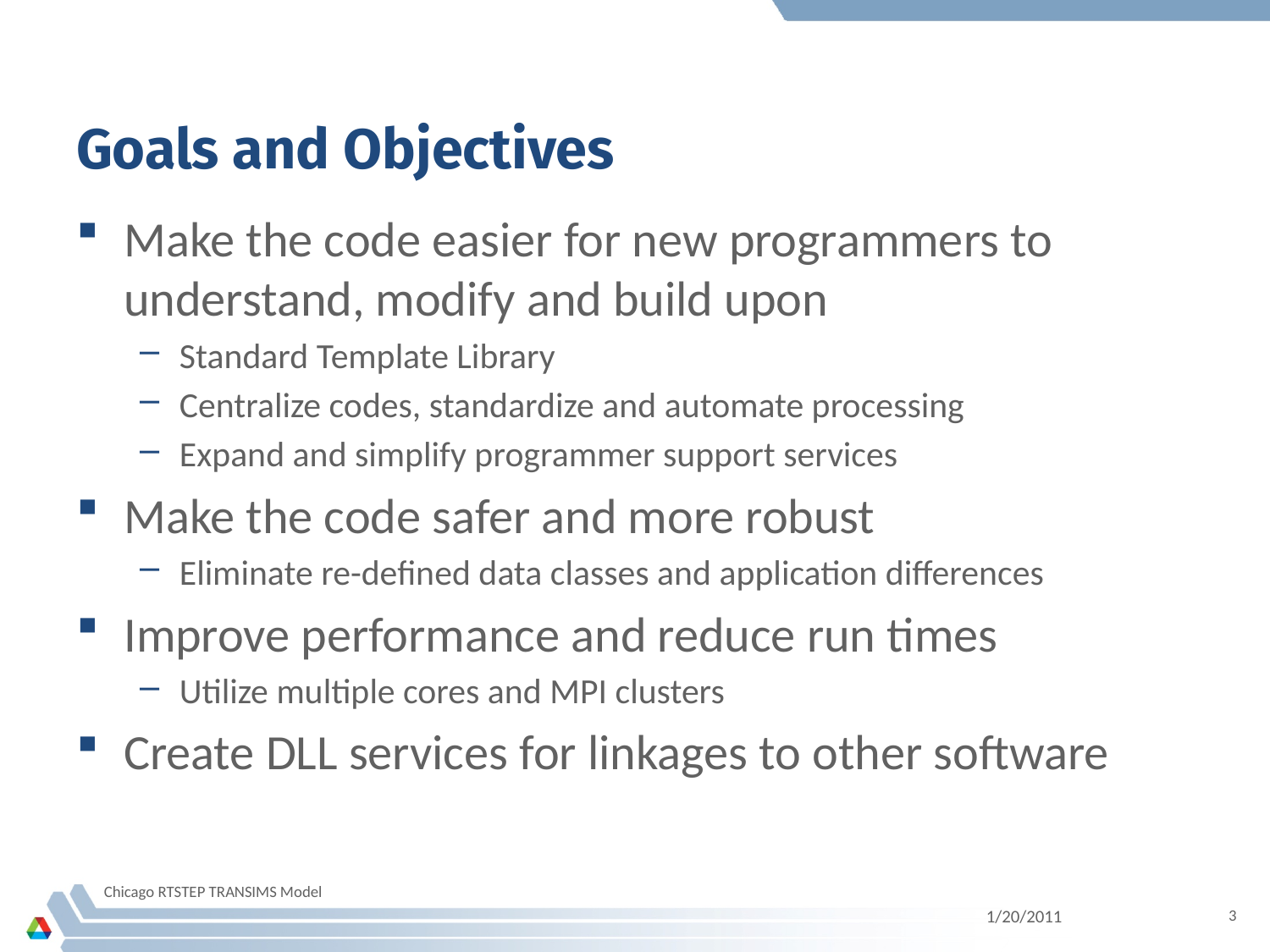

# Goals and Objectives
Make the code easier for new programmers to understand, modify and build upon
Standard Template Library
Centralize codes, standardize and automate processing
Expand and simplify programmer support services
Make the code safer and more robust
Eliminate re-defined data classes and application differences
Improve performance and reduce run times
Utilize multiple cores and MPI clusters
Create DLL services for linkages to other software

Chicago RTSTEP TRANSIMS Model
1/20/2011
3